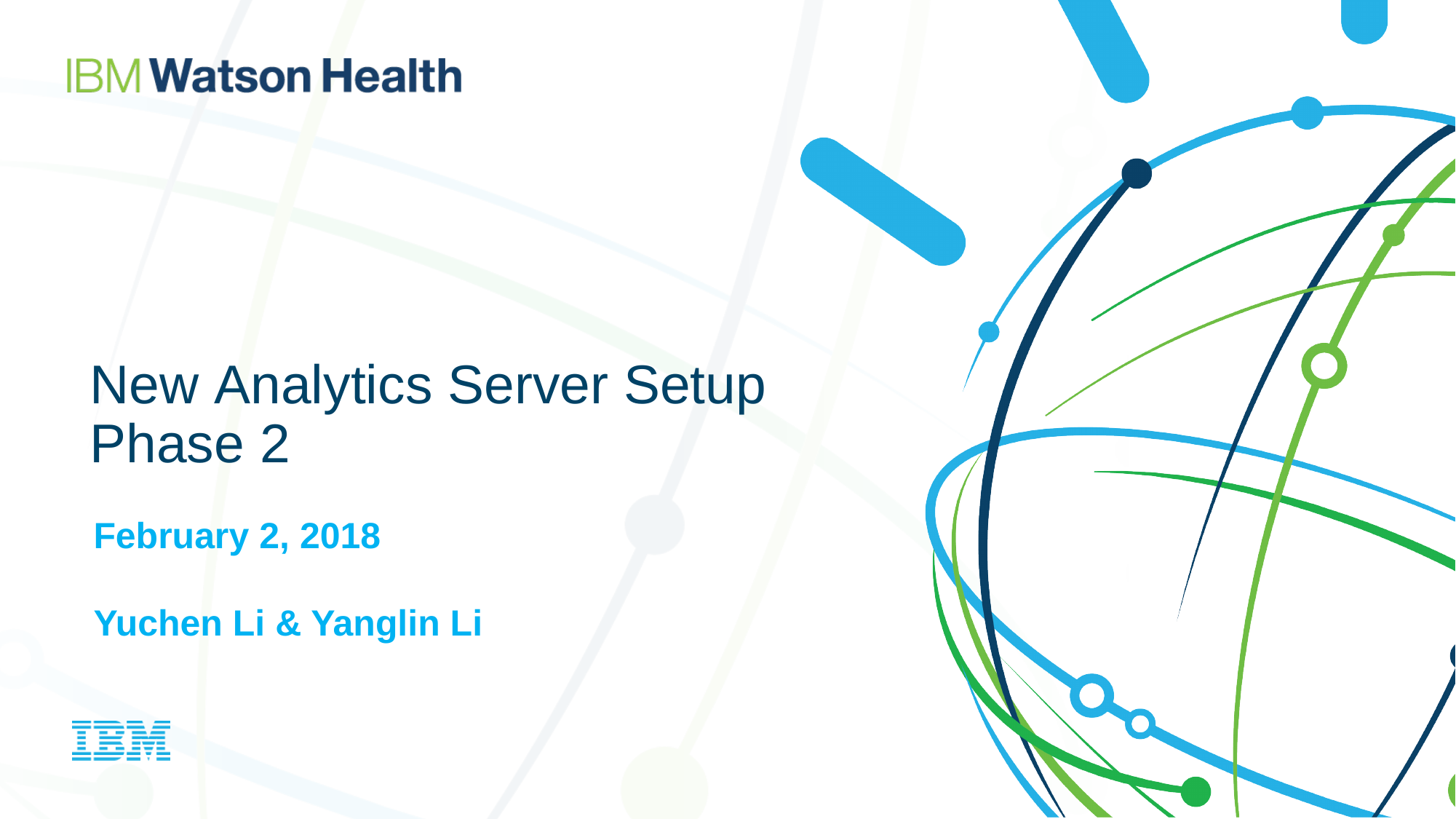

New Analytics Server Setup
Phase 2
February 2, 2018

Yuchen Li & Yanglin Li